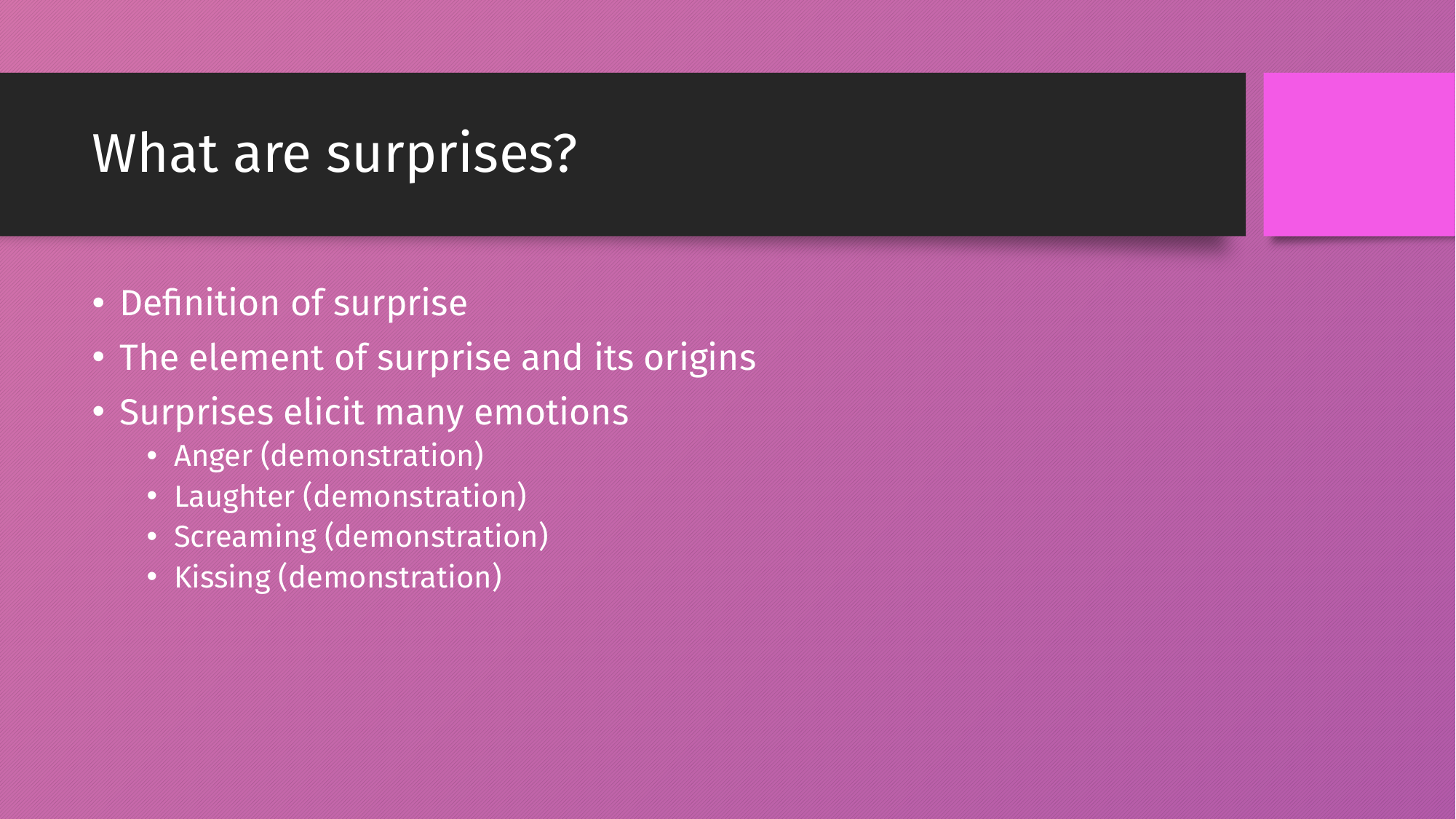

# What are surprises?
Definition of surprise
The element of surprise and its origins
Surprises elicit many emotions
Anger (demonstration)
Laughter (demonstration)
Screaming (demonstration)
Kissing (demonstration)